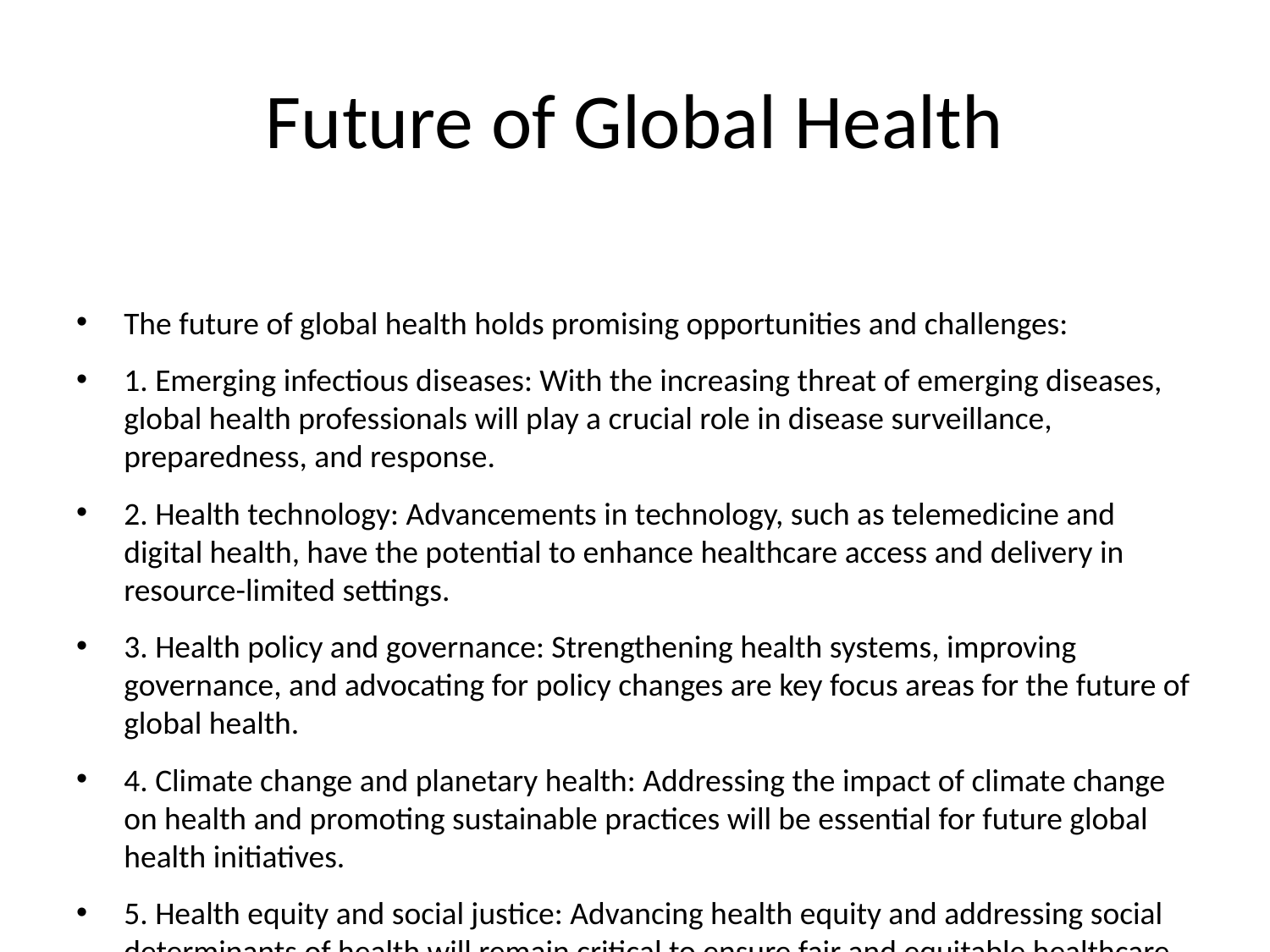

# Future of Global Health

The future of global health holds promising opportunities and challenges:
1. Emerging infectious diseases: With the increasing threat of emerging diseases, global health professionals will play a crucial role in disease surveillance, preparedness, and response.
2. Health technology: Advancements in technology, such as telemedicine and digital health, have the potential to enhance healthcare access and delivery in resource-limited settings.
3. Health policy and governance: Strengthening health systems, improving governance, and advocating for policy changes are key focus areas for the future of global health.
4. Climate change and planetary health: Addressing the impact of climate change on health and promoting sustainable practices will be essential for future global health initiatives.
5. Health equity and social justice: Advancing health equity and addressing social determinants of health will remain critical to ensure fair and equitable healthcare for all.
6. Interdisciplinary collaborations: Collaborations between different sectors, disciplines, and countries will be imperative for addressing complex global health challenges.
7. Ethical considerations: Ethical frameworks and considerations will play a significant role in navigating global health practices, research, and policy development.